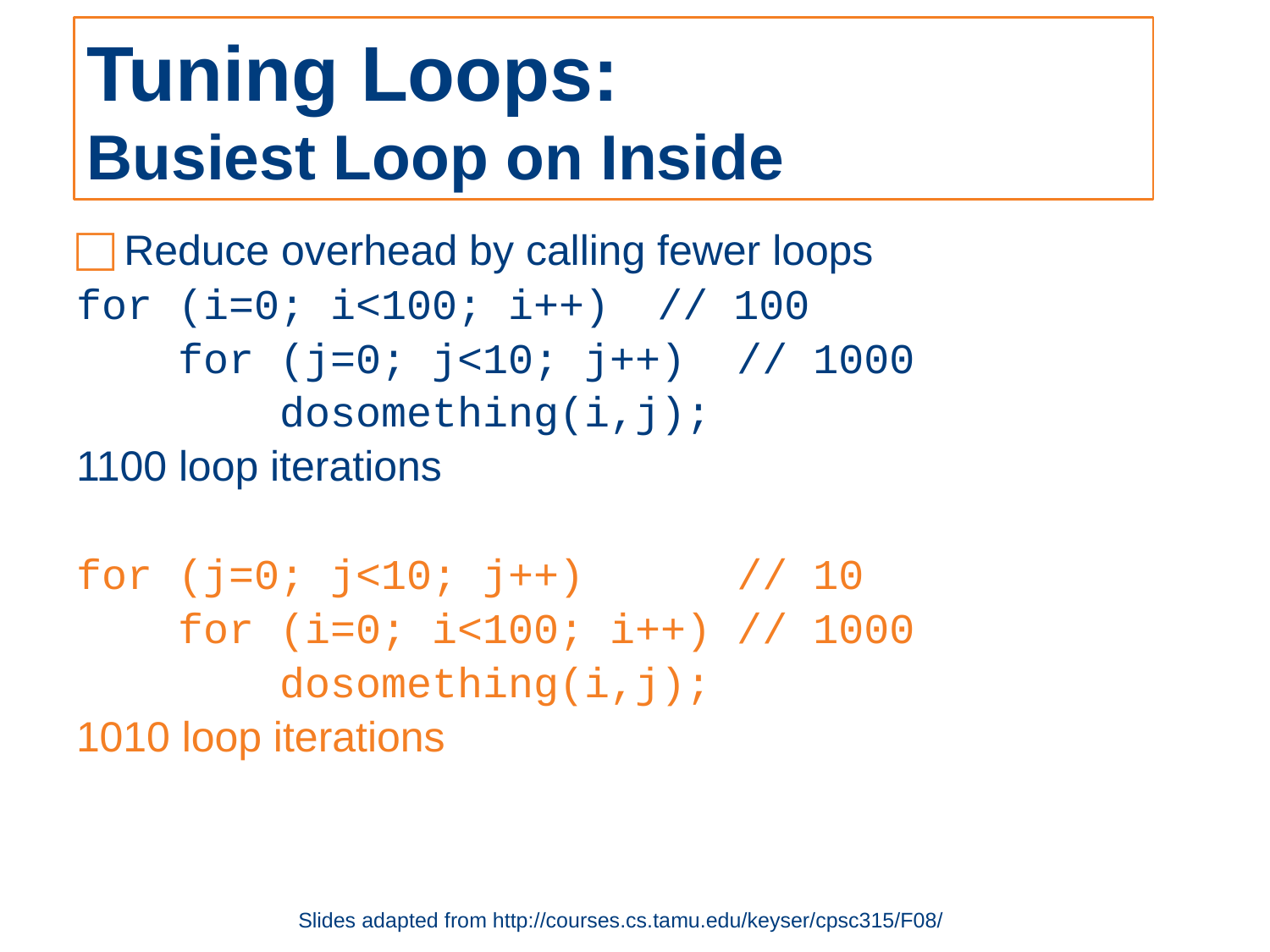

# Tuning Loops: Busiest Loop on Inside
Reduce overhead by calling fewer loops
for (i=0; i<100; i++)	 // 100
    for (j=0; j<10; j++)  // 1000
        dosomething(i,j);
1100 loop iterations

for (j=0; j<10; j++)      // 10
    for (i=0; i<100; i++) // 1000
        dosomething(i,j);
1010 loop iterations
Slides adapted from http://courses.cs.tamu.edu/keyser/cpsc315/F08/